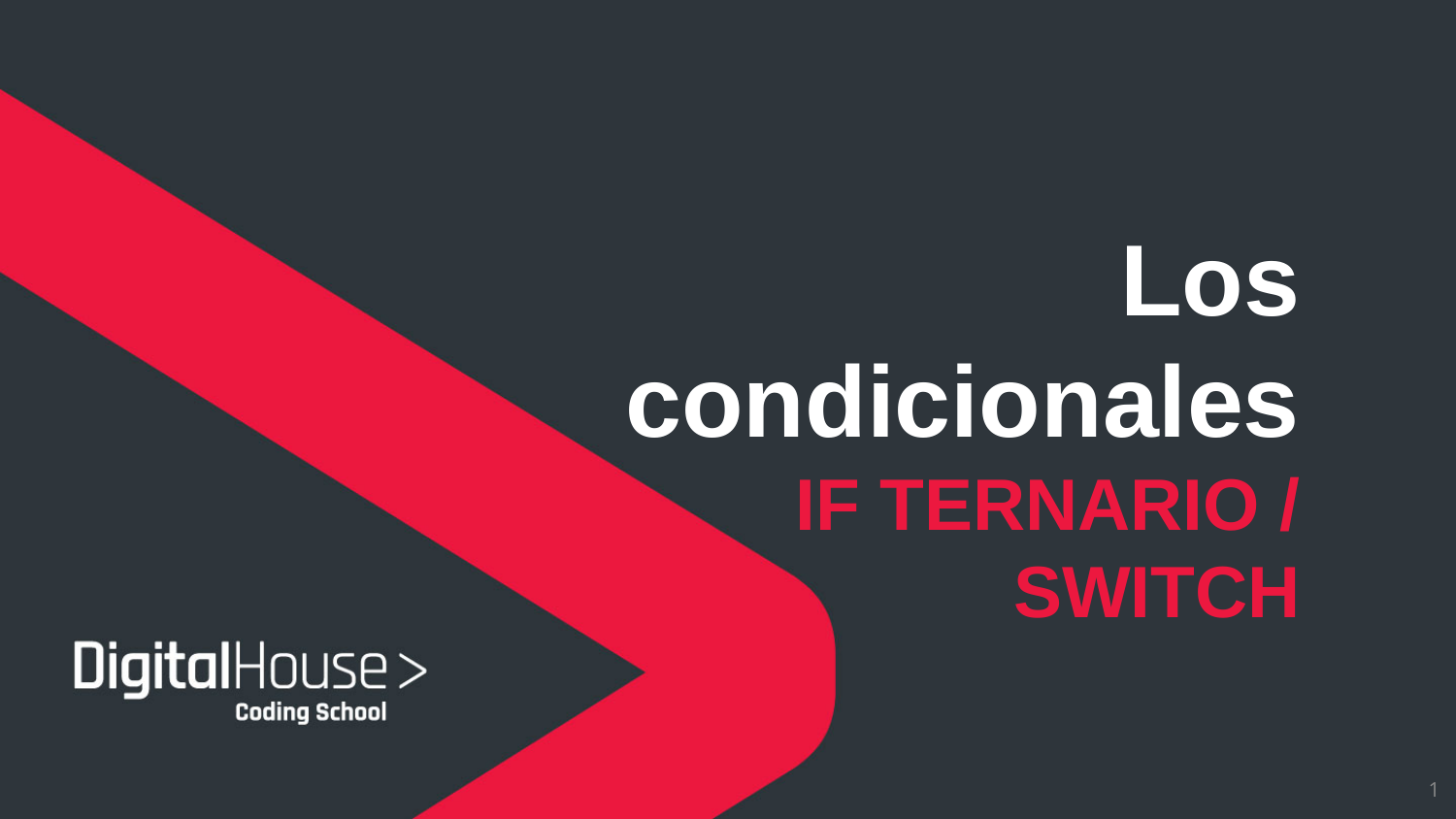

# Los condicionales
IF TERNARIO / SWITCH